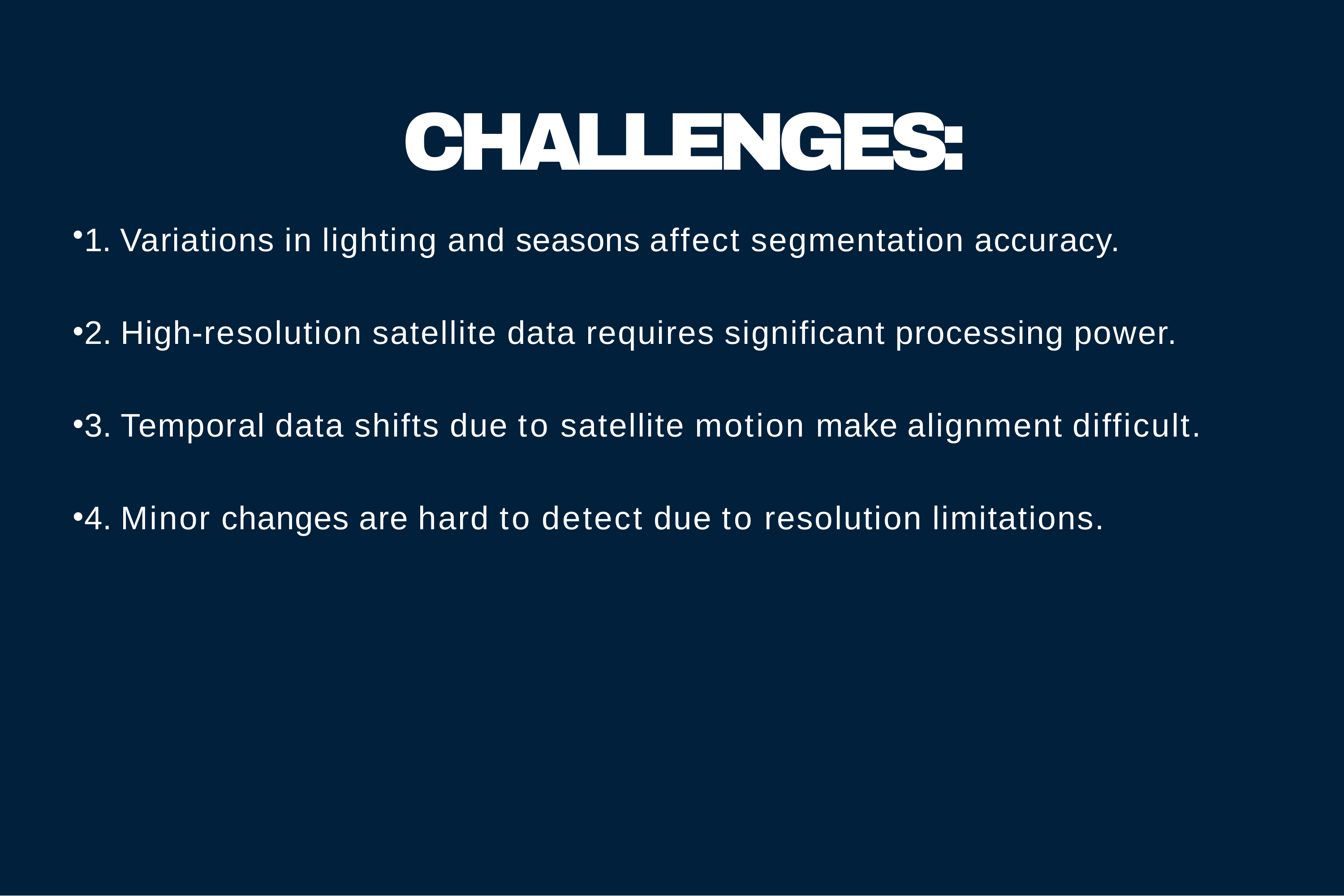

# CHALLENGES:
1. Variations in lighting and seasons affect segmentation accuracy.

2. High-resolution satellite data requires significant processing power.

3. Temporal data shifts due to satellite motion make alignment difficult.

4. Minor changes are hard to detect due to resolution limitations.